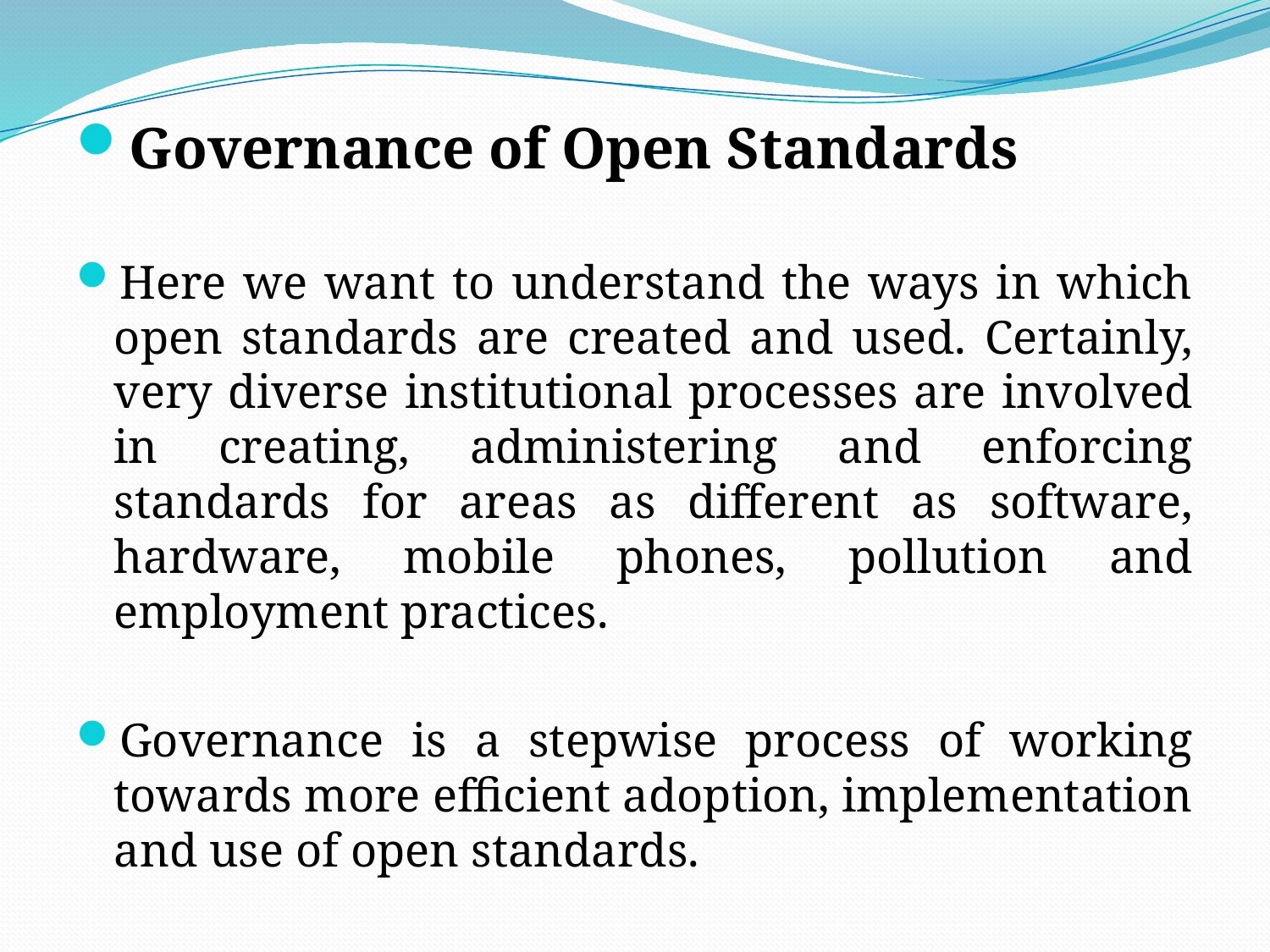

#
Governance of Open Standards

Here we want to understand the ways in which open standards are created and used. Certainly, very diverse institutional processes are involved in creating, administering and enforcing standards for areas as different as software, hardware, mobile phones, pollution and employment practices.

Governance is a stepwise process of working towards more efficient adoption, implementation and use of open standards.